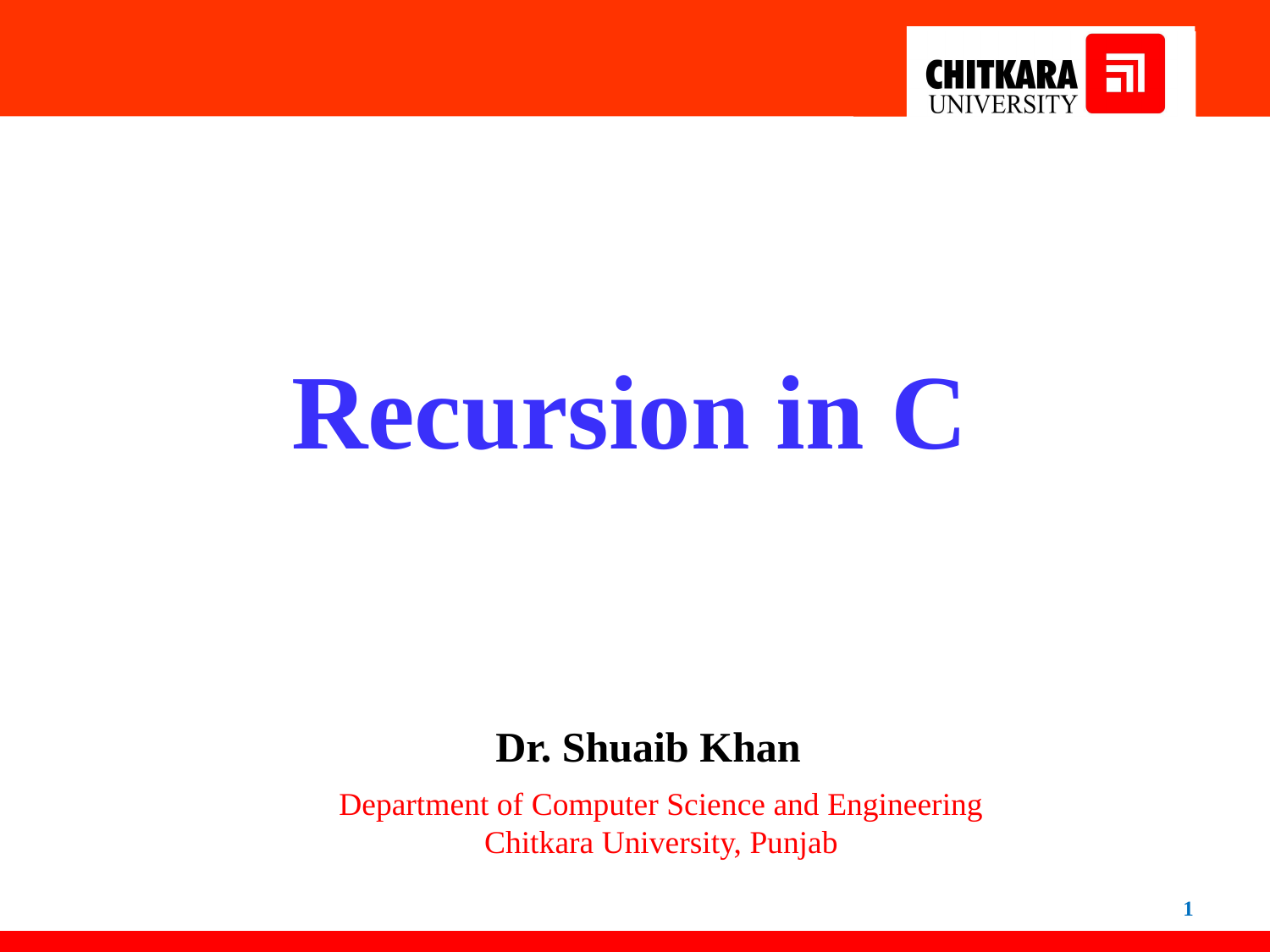

Recursion in C
          Dr. Shuaib Khan
Department of Computer Science and Engineering
Chitkara University, Punjab
1